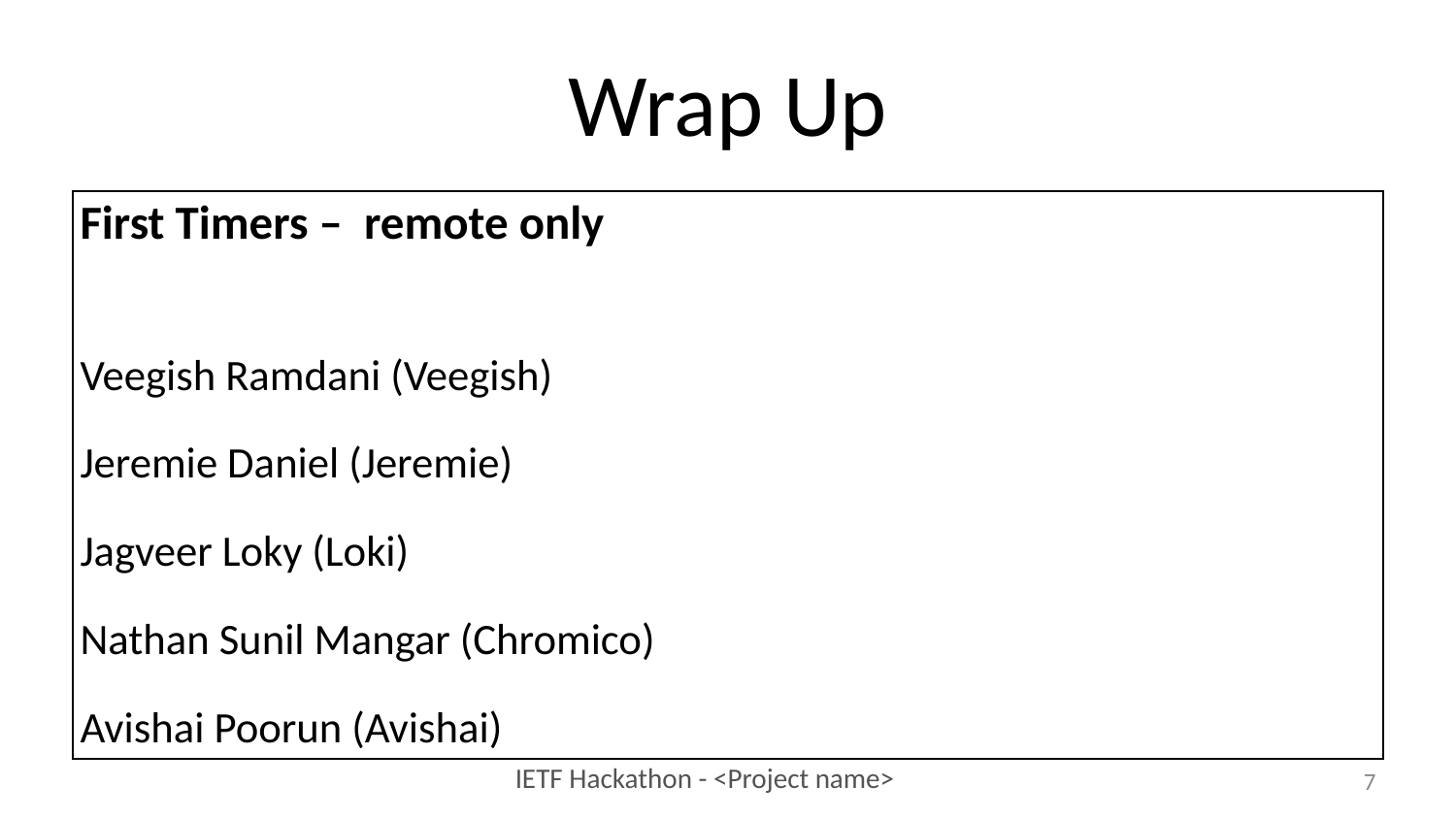

# Wrap Up
First Timers –  remote only

Veegish Ramdani (Veegish)
Jeremie Daniel (Jeremie)
Jagveer Loky (Loki)
Nathan Sunil Mangar (Chromico)
Avishai Poorun (Avishai)

7